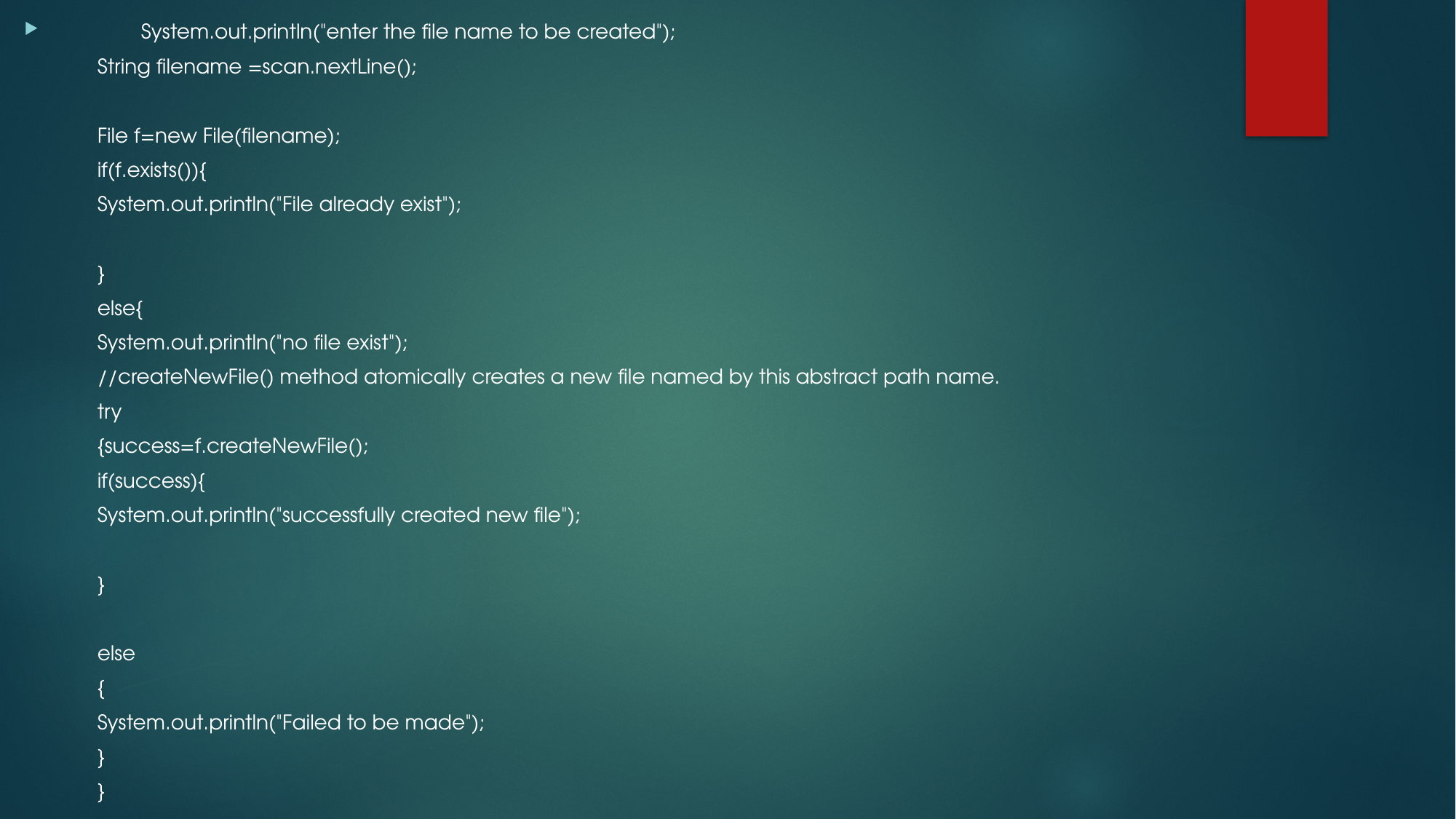

System.out.println("enter the file name to be created");
		String filename =scan.nextLine();

		File f=new File(filename);
		if(f.exists()){
			System.out.println("File already exist");

		}
		else{
			System.out.println("no file exist");
			//createNewFile() method atomically creates a new file named by this abstract path name.
			try
			{success=f.createNewFile();
			if(success){
				System.out.println("successfully created new file");

			}

			else
			{
				System.out.println("Failed to be made");
			}
		}